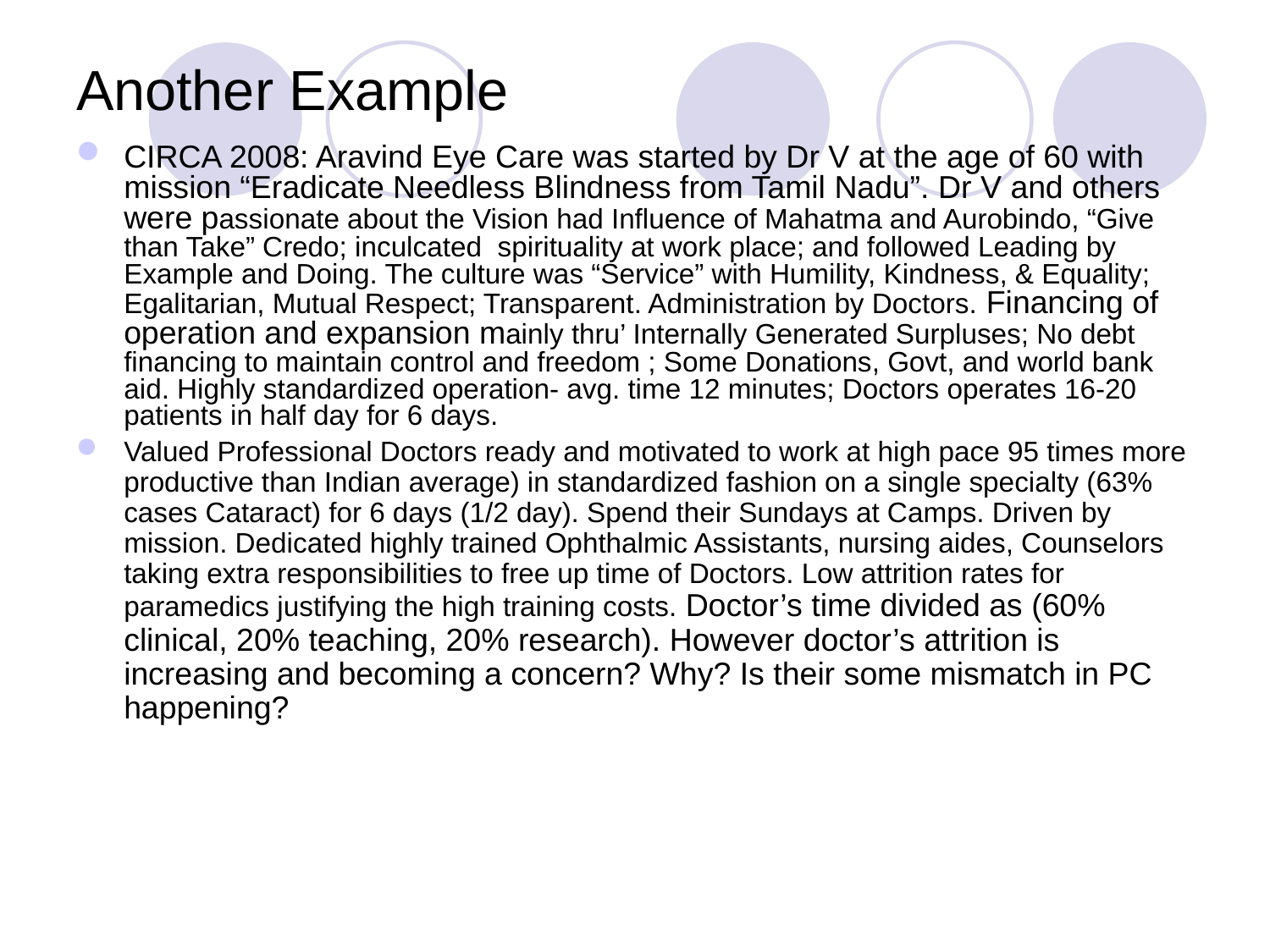

# Another Example
CIRCA 2008: Aravind Eye Care was started by Dr V at the age of 60 with mission “Eradicate Needless Blindness from Tamil Nadu”. Dr V and others were passionate about the Vision had Influence of Mahatma and Aurobindo, “Give than Take” Credo; inculcated  spirituality at work place; and followed Leading by Example and Doing. The culture was “Service” with Humility, Kindness, & Equality; Egalitarian, Mutual Respect; Transparent. Administration by Doctors. Financing of operation and expansion mainly thru’ Internally Generated Surpluses; No debt financing to maintain control and freedom ; Some Donations, Govt, and world bank aid. Highly standardized operation- avg. time 12 minutes; Doctors operates 16-20 patients in half day for 6 days.
Valued Professional Doctors ready and motivated to work at high pace 95 times more productive than Indian average) in standardized fashion on a single specialty (63% cases Cataract) for 6 days (1/2 day). Spend their Sundays at Camps. Driven by mission. Dedicated highly trained Ophthalmic Assistants, nursing aides, Counselors taking extra responsibilities to free up time of Doctors. Low attrition rates for paramedics justifying the high training costs. Doctor’s time divided as (60% clinical, 20% teaching, 20% research). However doctor’s attrition is increasing and becoming a concern? Why? Is their some mismatch in PC happening?